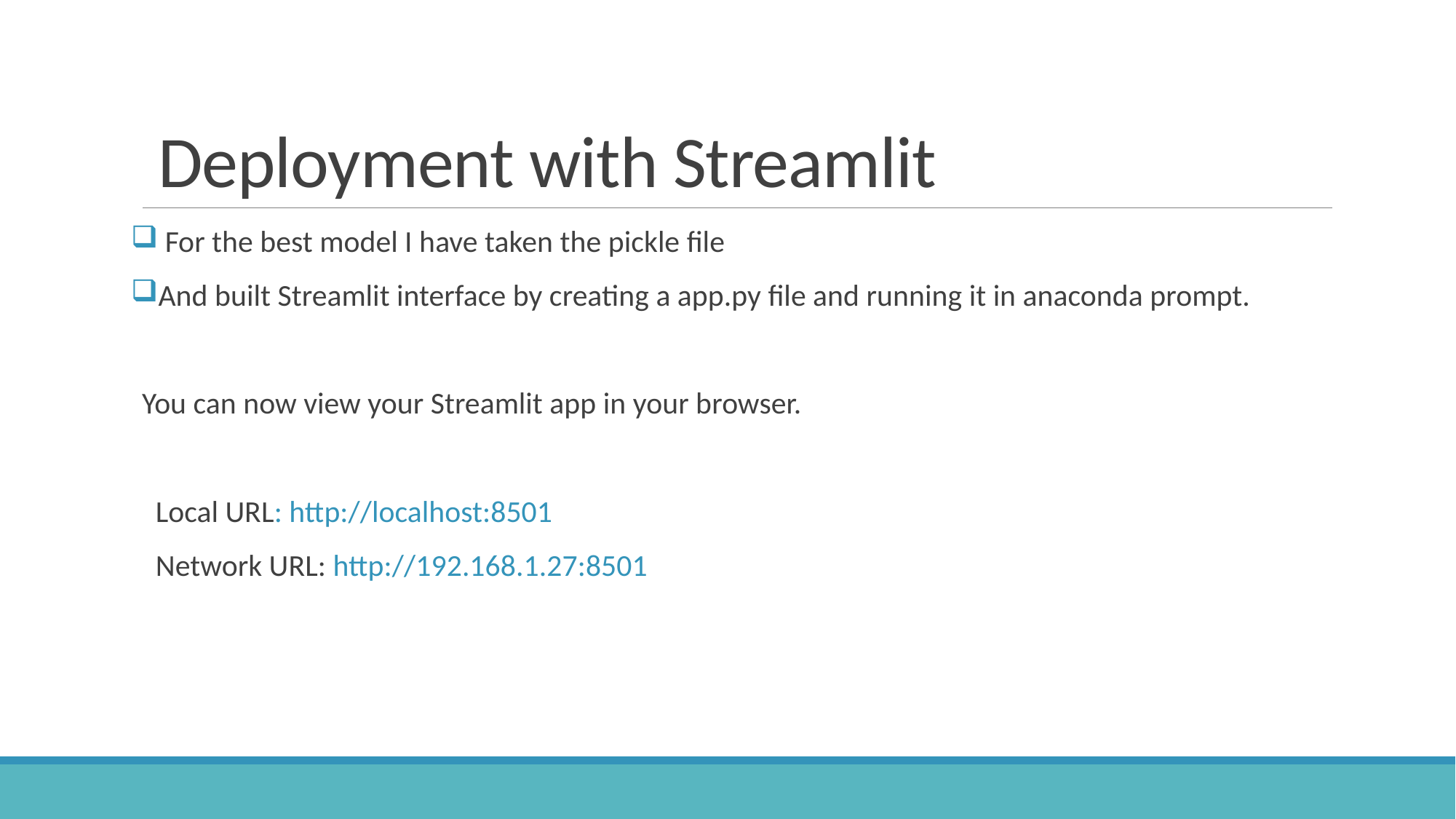

# Deployment with Streamlit
 For the best model I have taken the pickle file
And built Streamlit interface by creating a app.py file and running it in anaconda prompt.

You can now view your Streamlit app in your browser.

  Local URL: http://localhost:8501
  Network URL: http://192.168.1.27:8501